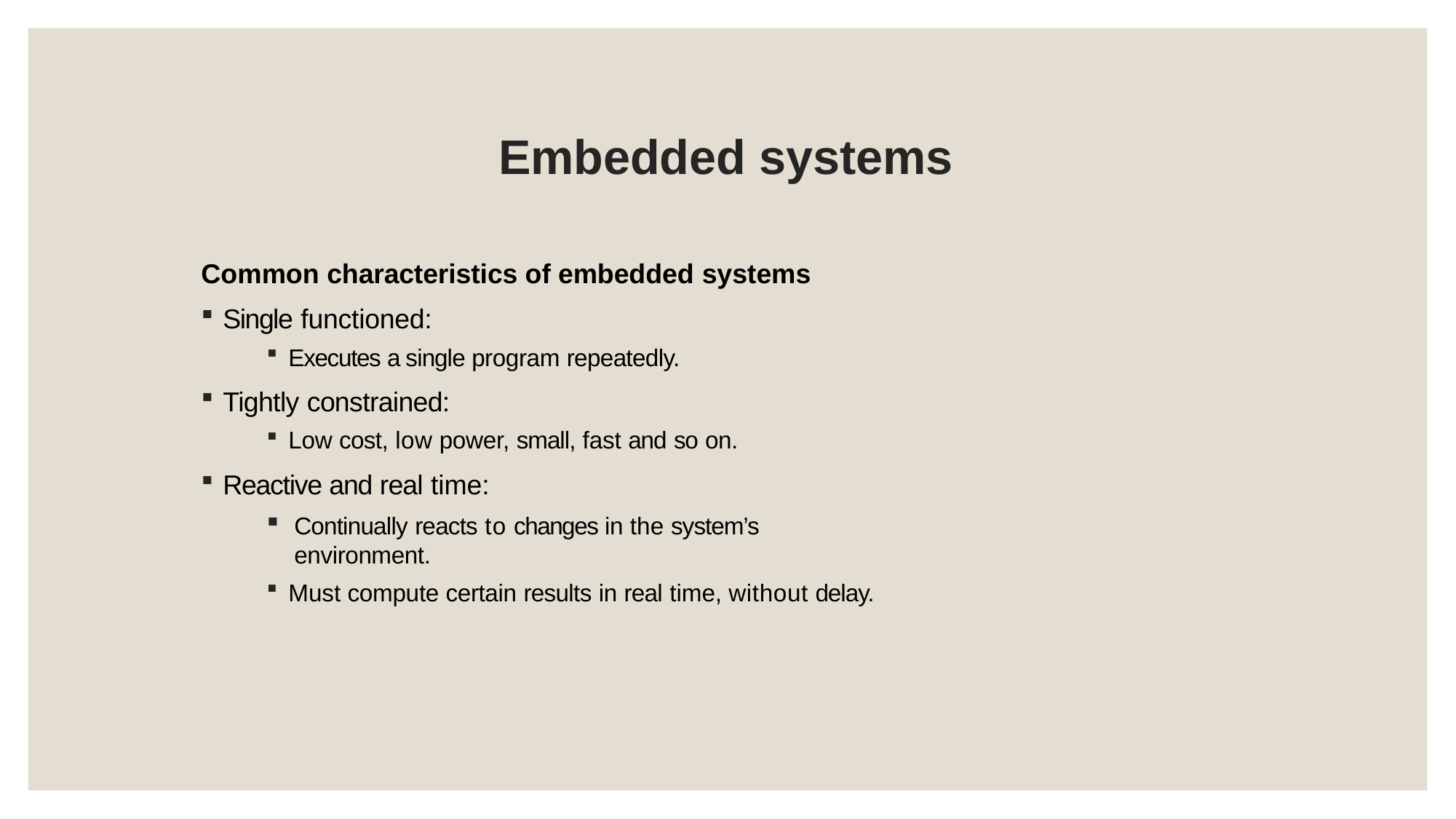

# Embedded systems
Common characteristics of embedded systems
Single functioned:
Executes a single program repeatedly.
Tightly constrained:
Low cost, low power, small, fast and so on.
Reactive and real time:
Continually reacts to changes in the system’s environment.
Must compute certain results in real time, without delay.